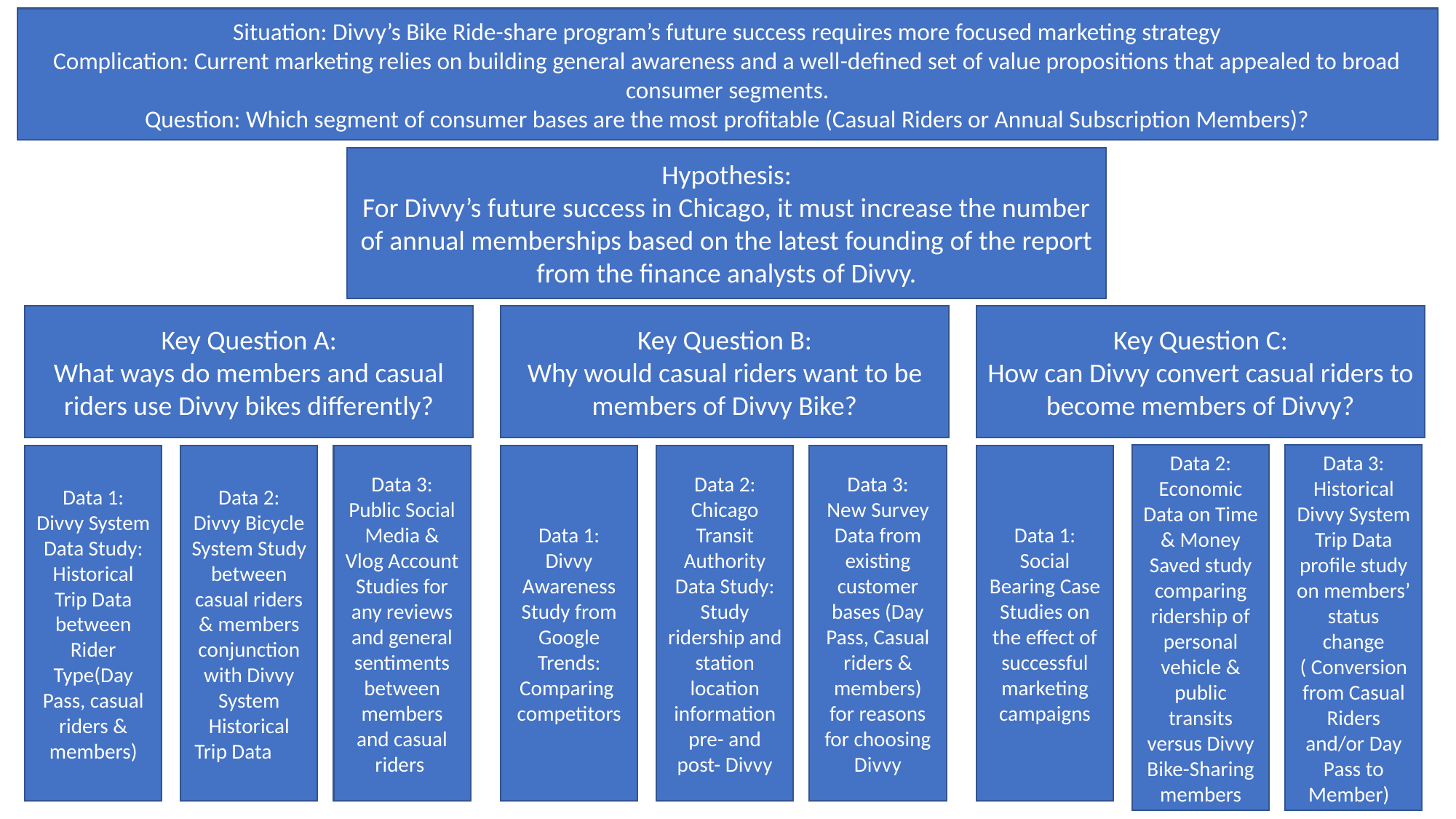

Situation: Divvy’s Bike Ride-share program’s future success requires more focused marketing strategy
Complication: Current marketing relies on building general awareness and a well-defined set of value propositions that appealed to broad consumer segments.
Question: Which segment of consumer bases are the most profitable (Casual Riders or Annual Subscription Members)?
Hypothesis:
For Divvy’s future success in Chicago, it must increase the number of annual memberships based on the latest founding of the report from the finance analysts of Divvy.
Key Question A:
What ways do members and casual riders use Divvy bikes differently?
Key Question B:
Why would casual riders want to be members of Divvy Bike?
Key Question C:
How can Divvy convert casual riders to become members of Divvy?
Data 2:
Economic Data on Time & Money Saved study comparing ridership of personal vehicle & public transits versus Divvy Bike-Sharing members
Data 3:
Historical Divvy System Trip Data profile study on members’ status change ( Conversion from Casual Riders and/or Day Pass to Member)
Data 1:
Divvy Awareness Study from Google Trends: Comparing  competitors
Data 2:
Chicago Transit Authority Data Study:
Study ridership and station location information pre- and post- Divvy
Data 3:
New Survey Data from existing customer bases (Day Pass, Casual riders & members) for reasons for choosing Divvy
Data 2:
Divvy Bicycle System Study between casual riders & members conjunction with Divvy System Historical Trip Data
Data 3:
Public Social Media & Vlog Account Studies for any reviews and general sentiments between members and casual riders
Data 1:
Social Bearing Case Studies on the effect of successful marketing campaigns
Data 1:
Divvy System Data Study: Historical Trip Data between Rider Type(Day Pass, casual riders & members)